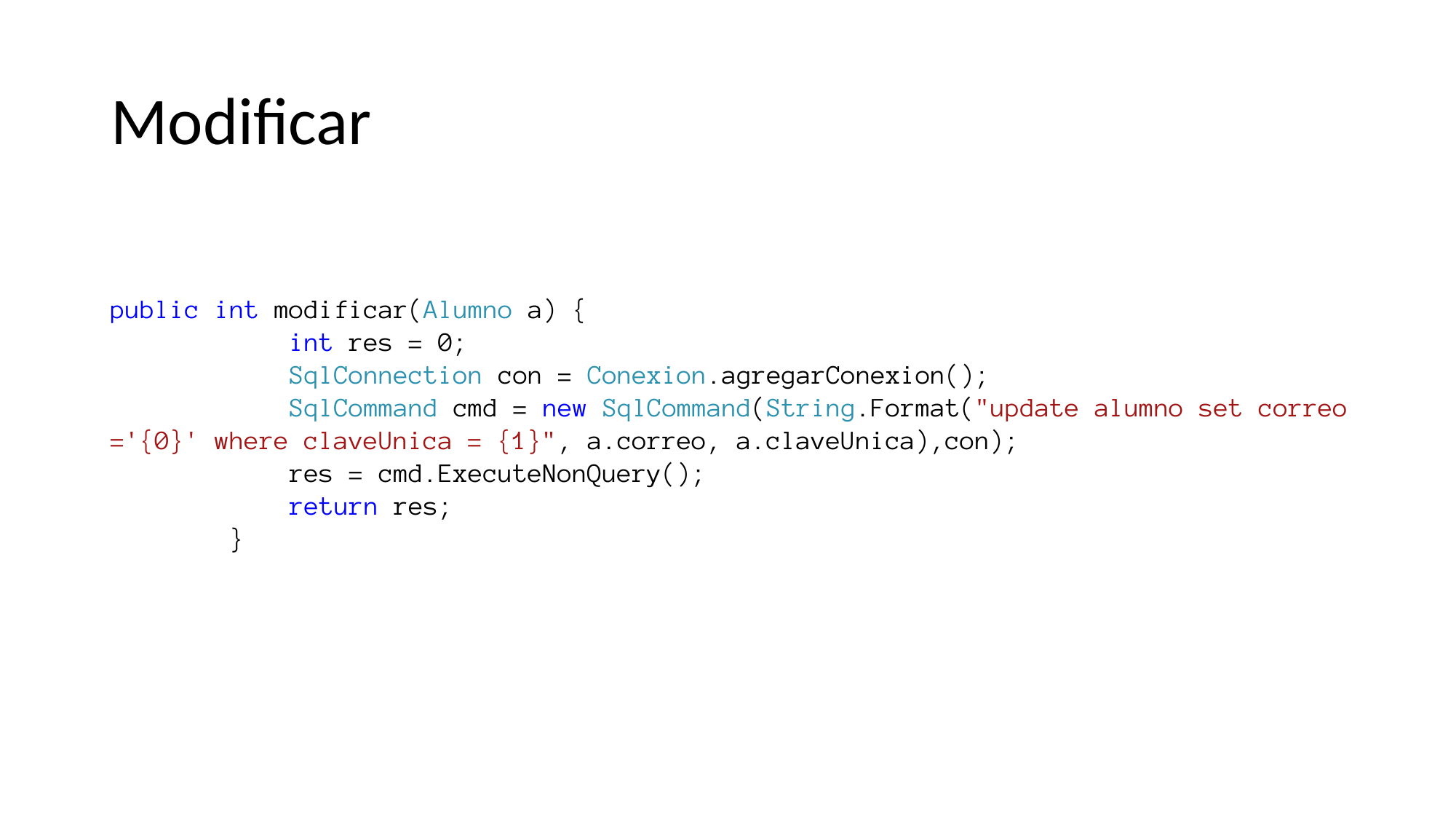

# Modificar
public int modificar(Alumno a) {
            int res = 0;
            SqlConnection con = Conexion.agregarConexion();
            SqlCommand cmd = new SqlCommand(String.Format("update alumno set correo ='{0}' where claveUnica = {1}", a.correo, a.claveUnica),con);
            res = cmd.ExecuteNonQuery();
            return res;
        }